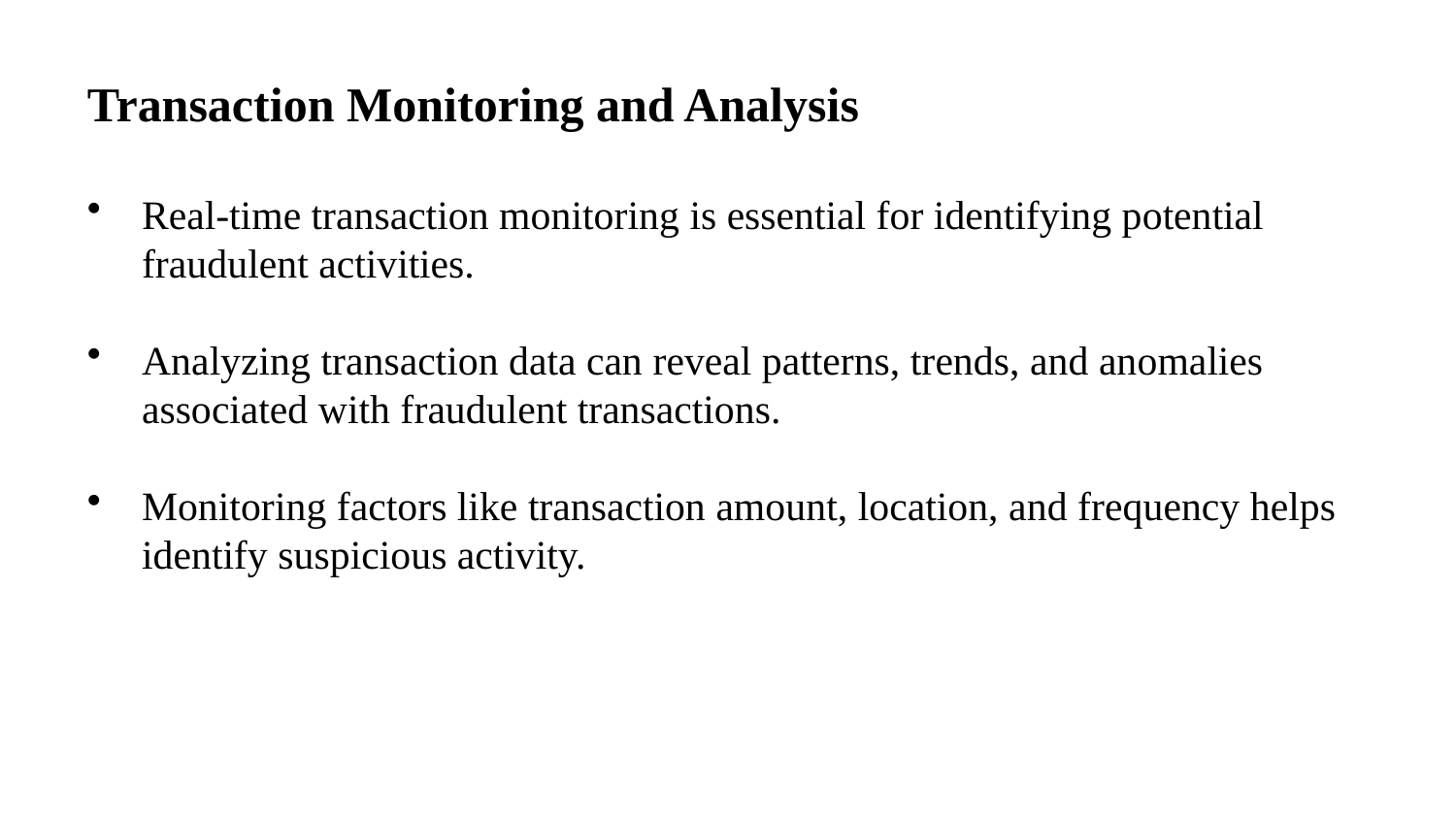

Transaction Monitoring and Analysis
Real-time transaction monitoring is essential for identifying potential fraudulent activities.

Analyzing transaction data can reveal patterns, trends, and anomalies associated with fraudulent transactions.

Monitoring factors like transaction amount, location, and frequency helps identify suspicious activity.